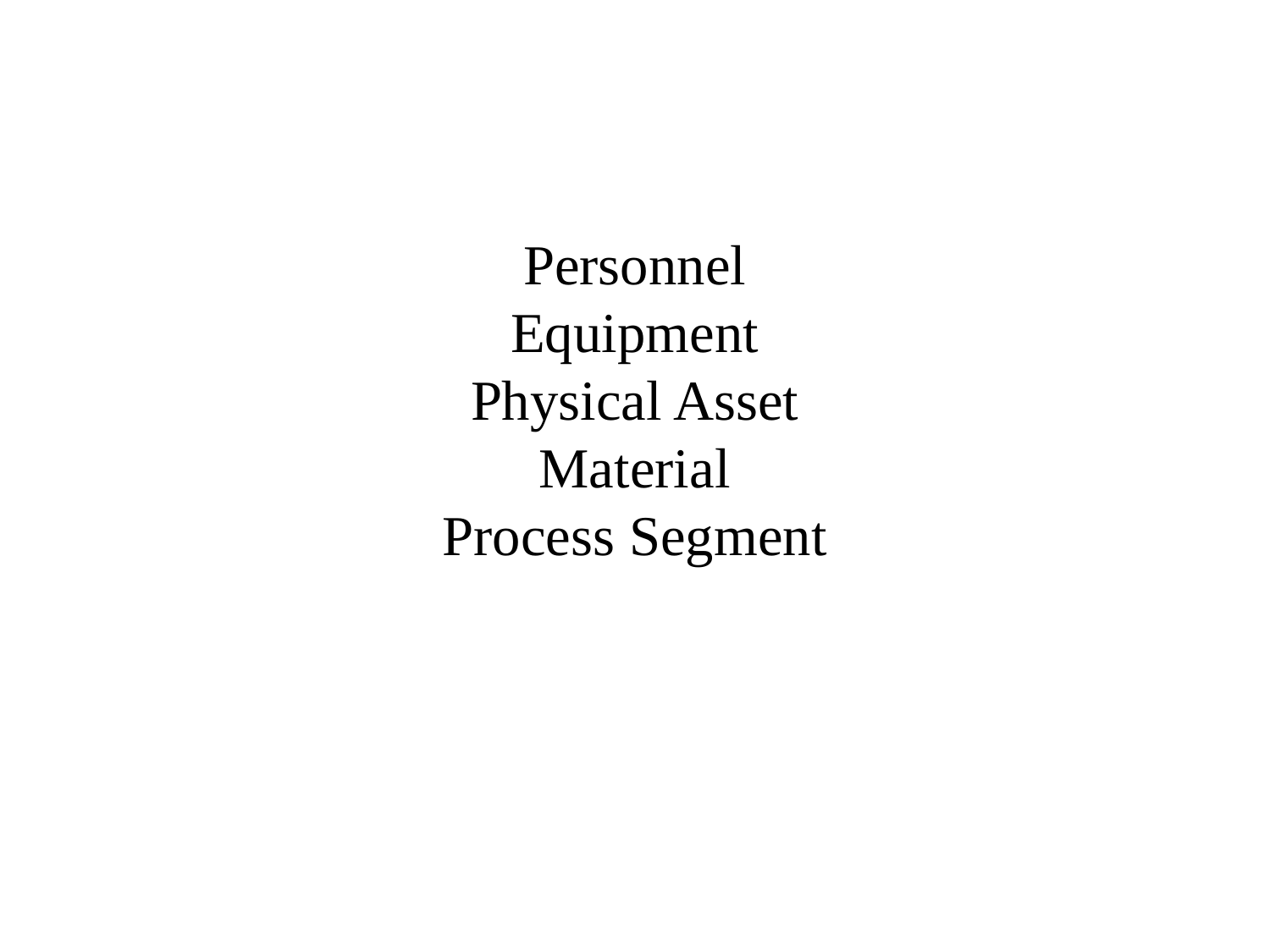

# Personnel Equipment Physical Asset Material Process Segment